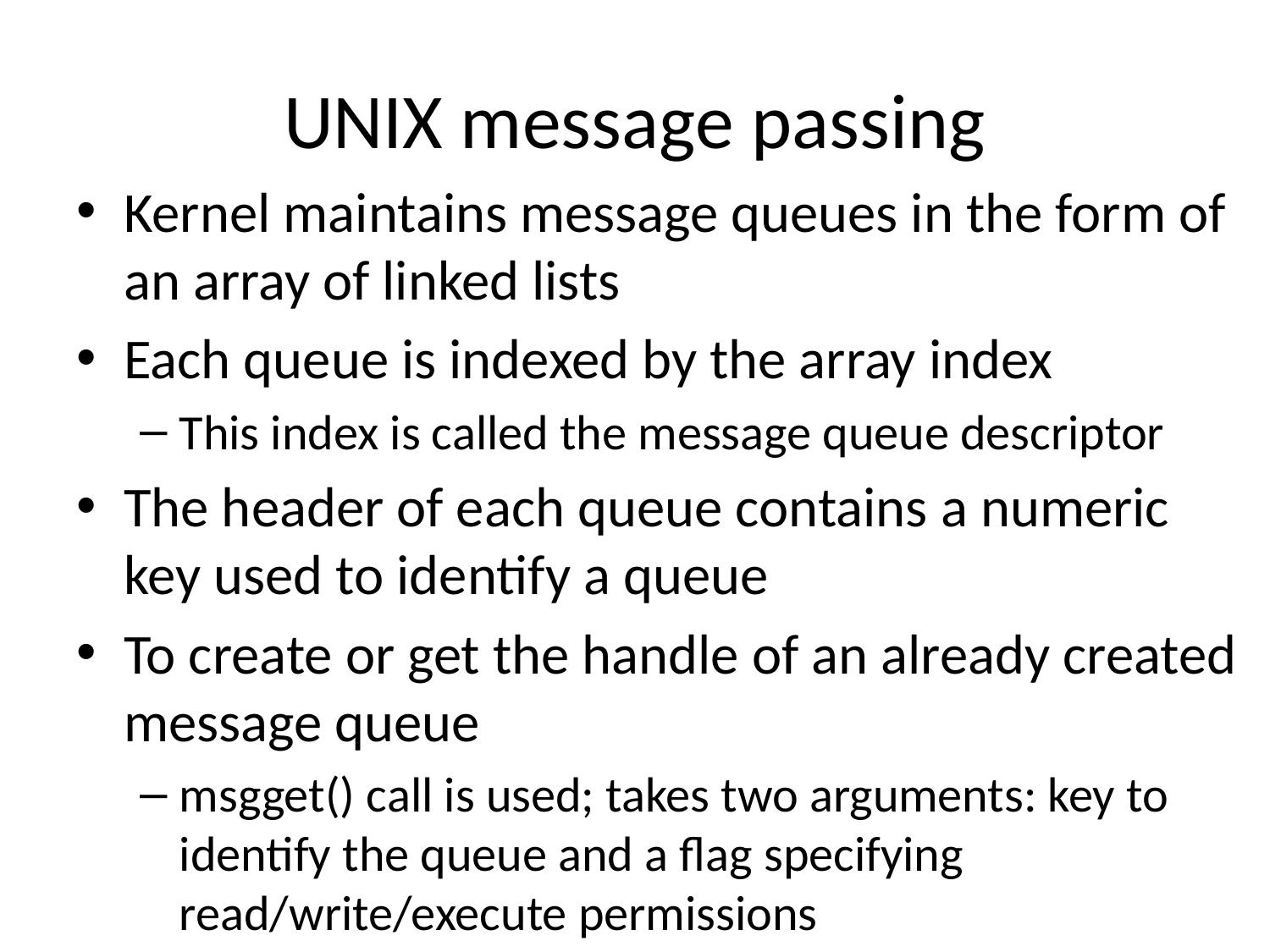

# UNIX message passing
Kernel maintains message queues in the form of an array of linked lists
Each queue is indexed by the array index
This index is called the message queue descriptor
The header of each queue contains a numeric key used to identify a queue
To create or get the handle of an already created message queue
msgget() call is used; takes two arguments: key to identify the queue and a flag specifying read/write/execute permissions